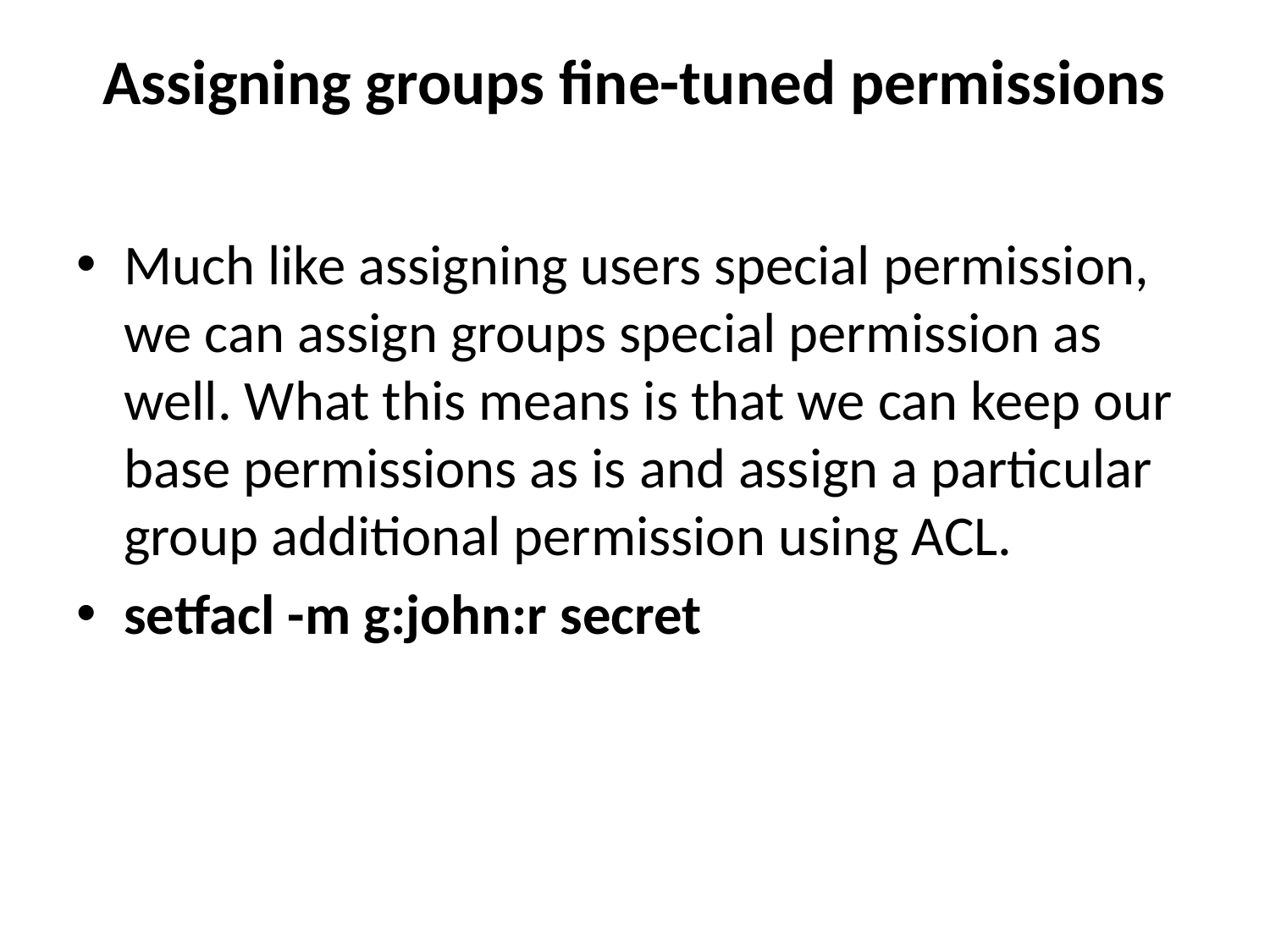

# Assigning groups fine-tuned permissions
Much like assigning users special permission, we can assign groups special permission as well. What this means is that we can keep our base permissions as is and assign a particular group additional permission using ACL.
setfacl -m g:john:r secret